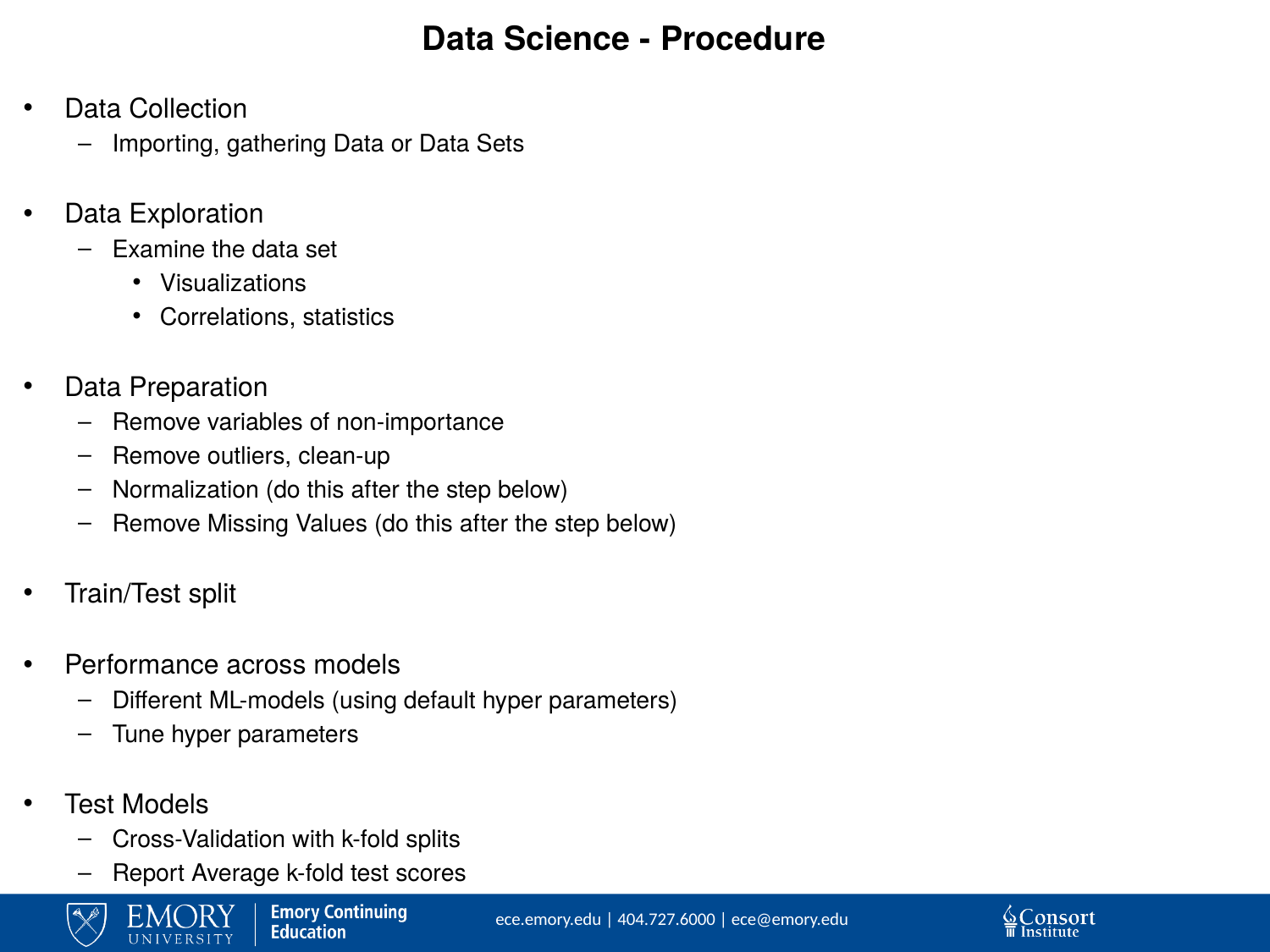

# Data Science - Procedure
Data Collection
Importing, gathering Data or Data Sets

Data Exploration
Examine the data set
Visualizations
Correlations, statistics

Data Preparation
Remove variables of non-importance
Remove outliers, clean-up
Normalization (do this after the step below)
Remove Missing Values (do this after the step below)

Train/Test split

Performance across models
Different ML-models (using default hyper parameters)
Tune hyper parameters

Test Models
Cross-Validation with k-fold splits
Report Average k-fold test scores